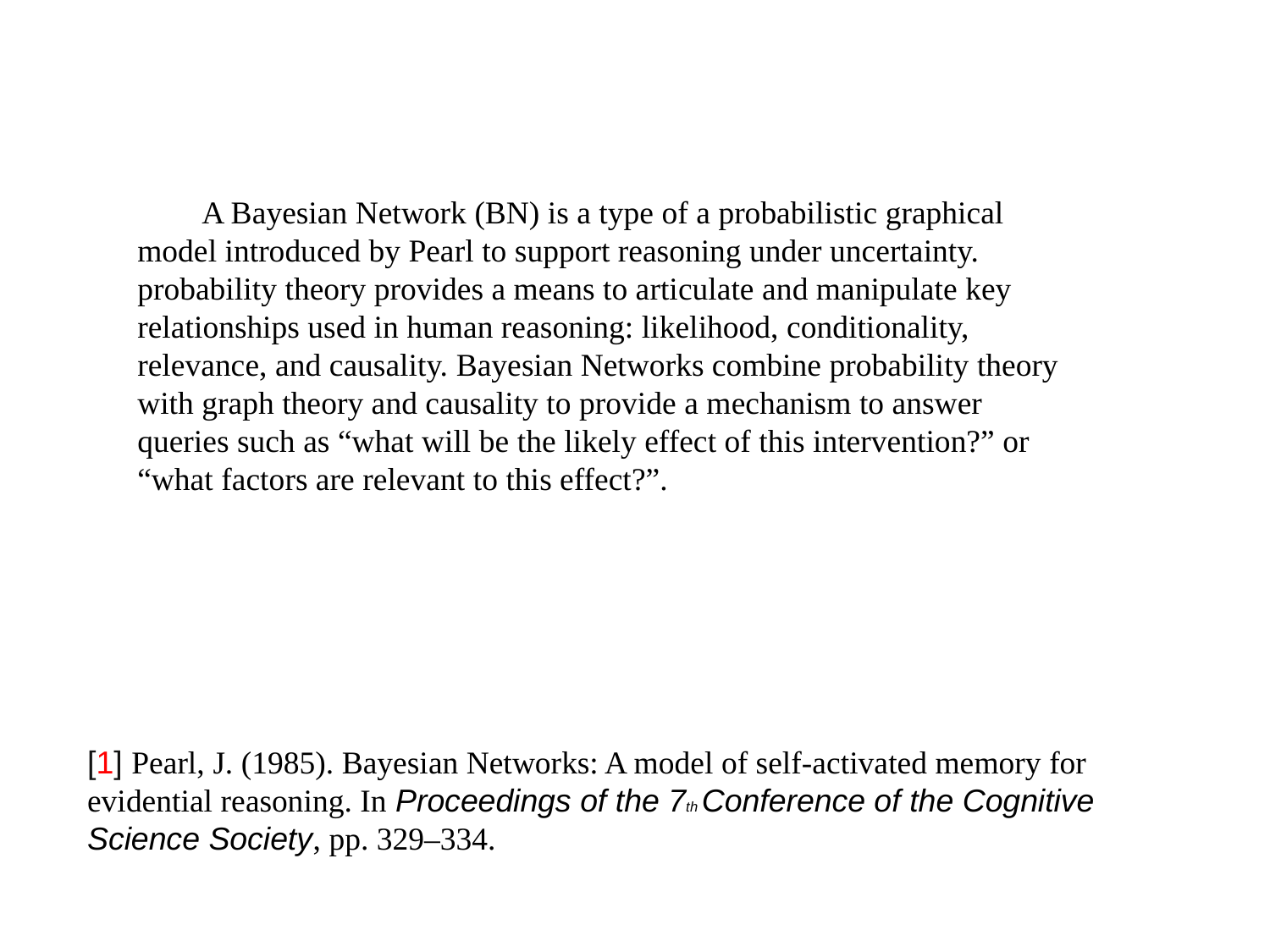

A Bayesian Network (BN) is a type of a probabilistic graphical model introduced by Pearl to support reasoning under uncertainty. probability theory provides a means to articulate and manipulate key relationships used in human reasoning: likelihood, conditionality, relevance, and causality. Bayesian Networks combine probability theory with graph theory and causality to provide a mechanism to answer queries such as “what will be the likely effect of this intervention?” or “what factors are relevant to this effect?”.
[1] Pearl, J. (1985). Bayesian Networks: A model of self-activated memory for evidential reasoning. In Proceedings of the 7th Conference of the Cognitive Science Society, pp. 329–334.